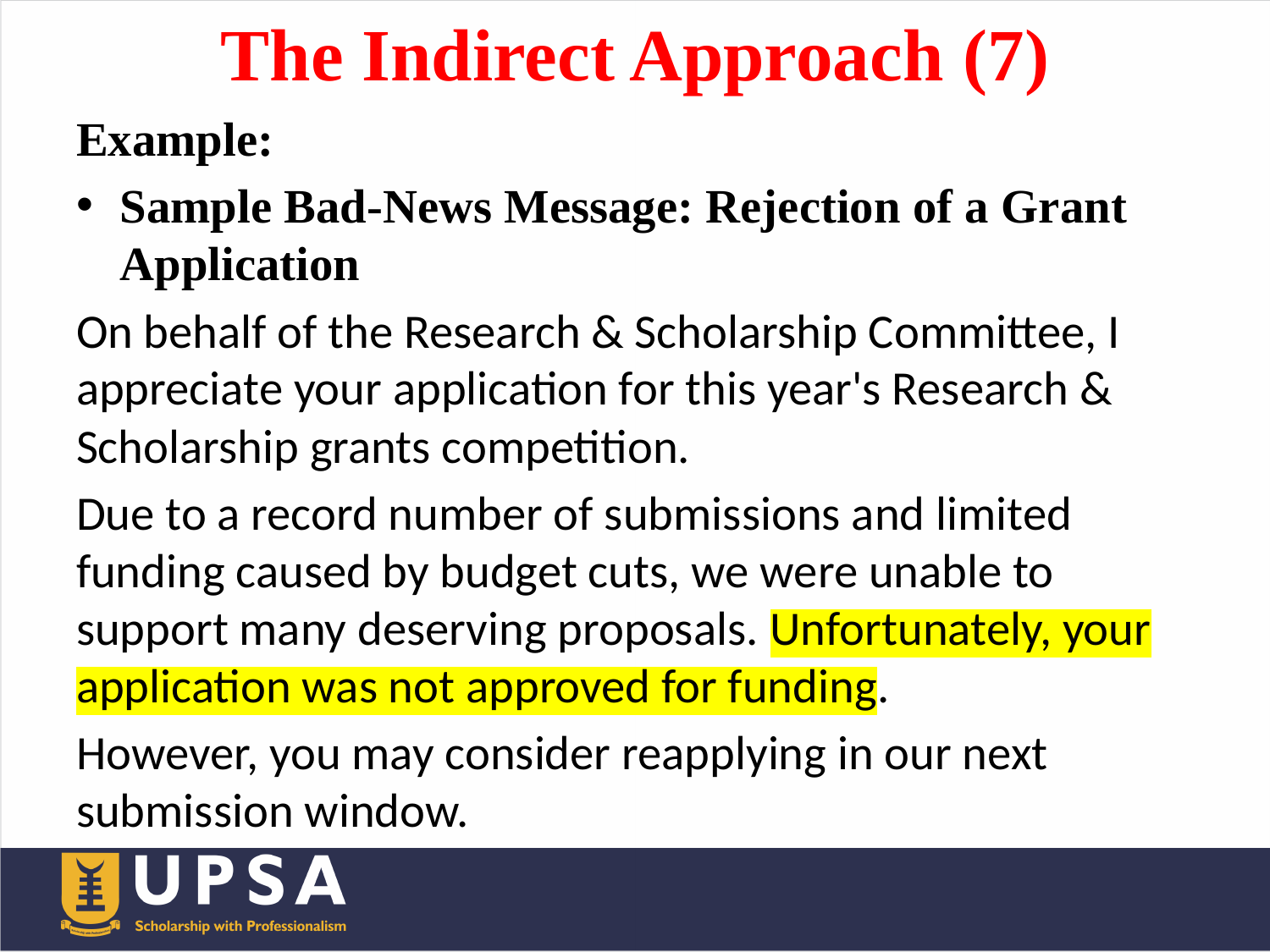

# The Indirect Approach (7)
Example:
Sample Bad-News Message: Rejection of a Grant Application
On behalf of the Research & Scholarship Committee, I appreciate your application for this year's Research & Scholarship grants competition.
Due to a record number of submissions and limited funding caused by budget cuts, we were unable to support many deserving proposals. Unfortunately, your application was not approved for funding.
However, you may consider reapplying in our next submission window.